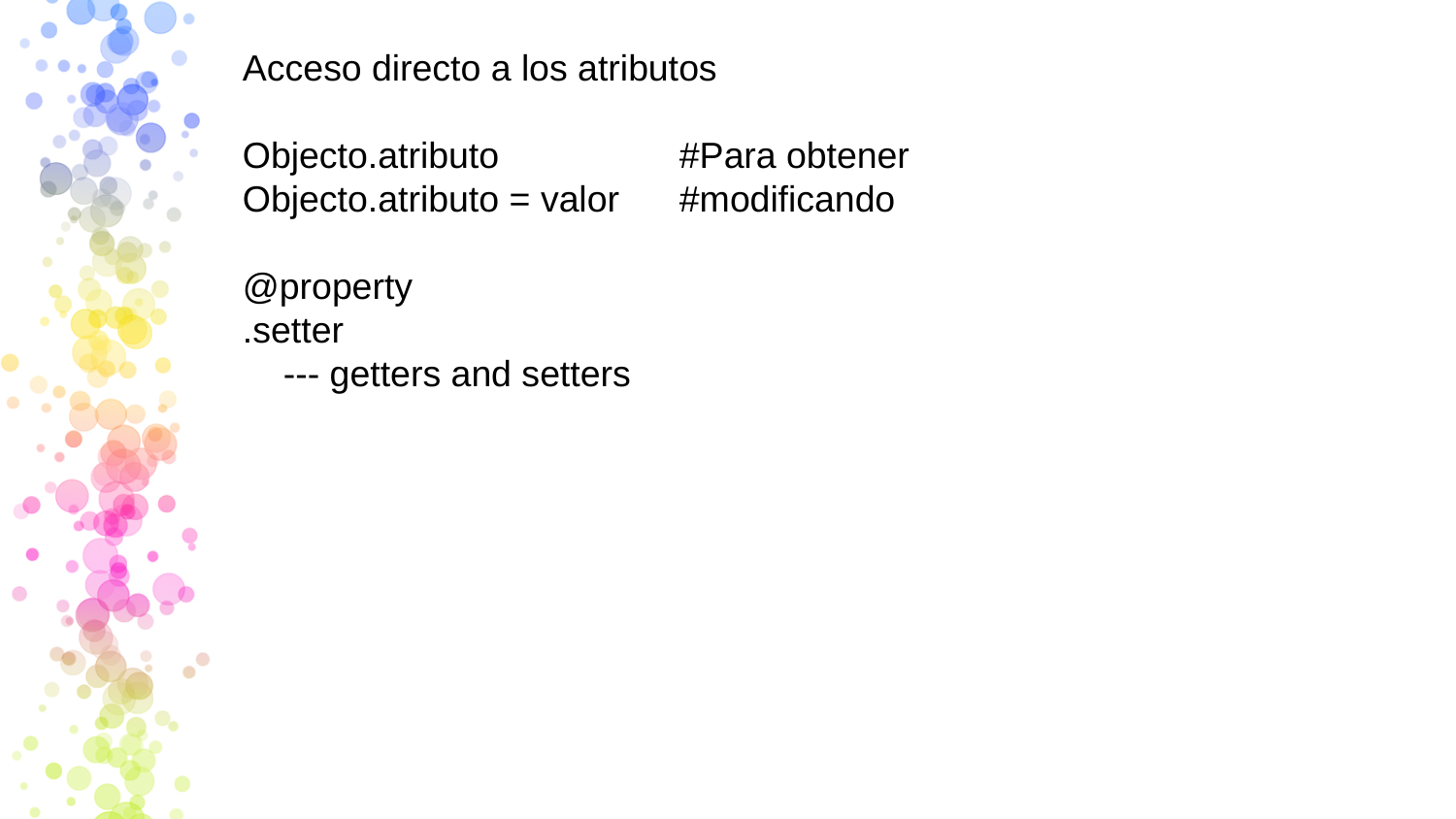

Acceso directo a los atributos

Objecto.atributo 		#Para obtener
Objecto.atributo = valor 	#modificando

@property
.setter
    --- getters and setters